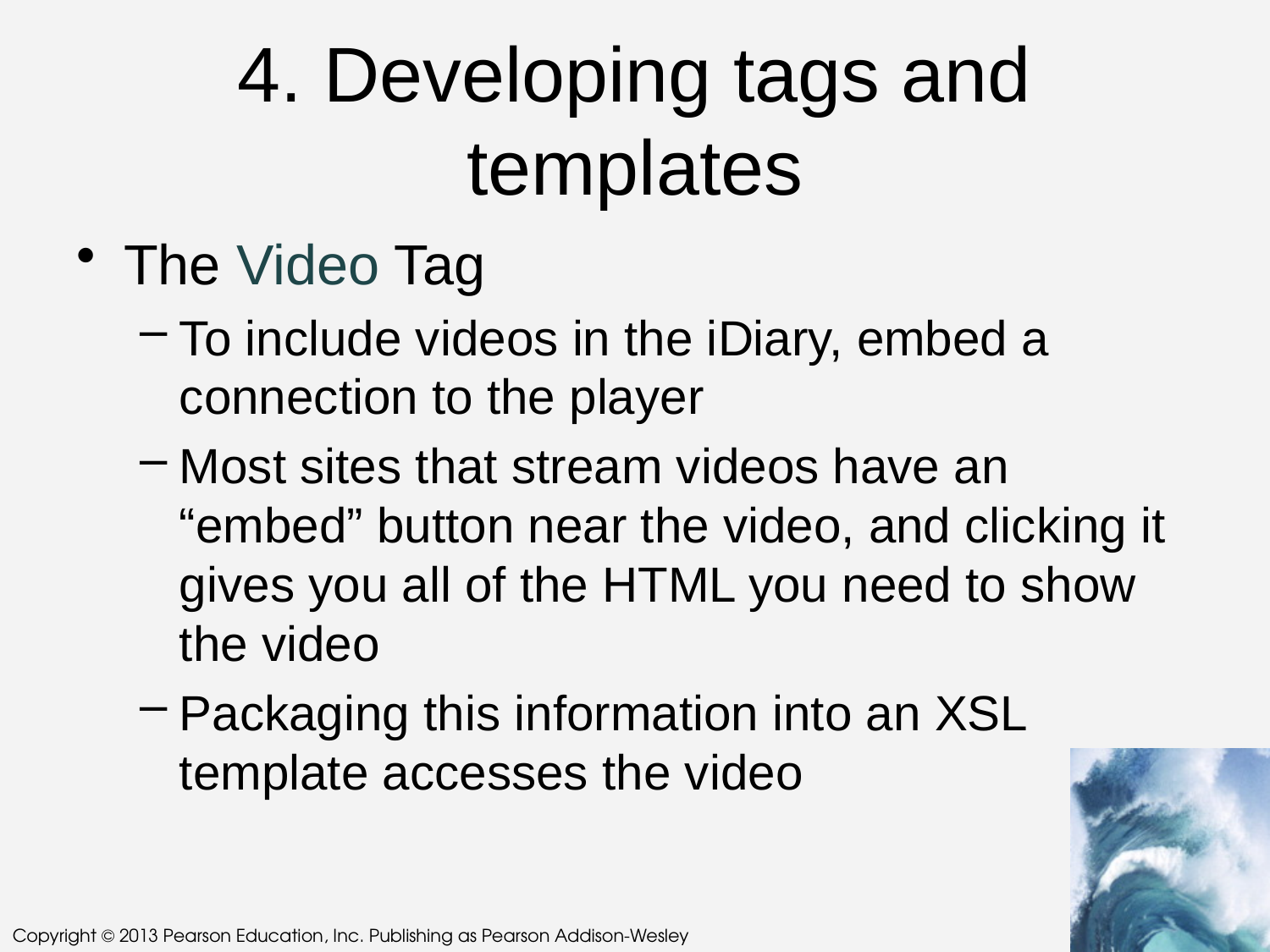

# 4. Developing tags and templates
The Video Tag
To include videos in the iDiary, embed a connection to the player
Most sites that stream videos have an “embed” button near the video, and clicking it gives you all of the HTML you need to show the video
Packaging this information into an XSL template accesses the video